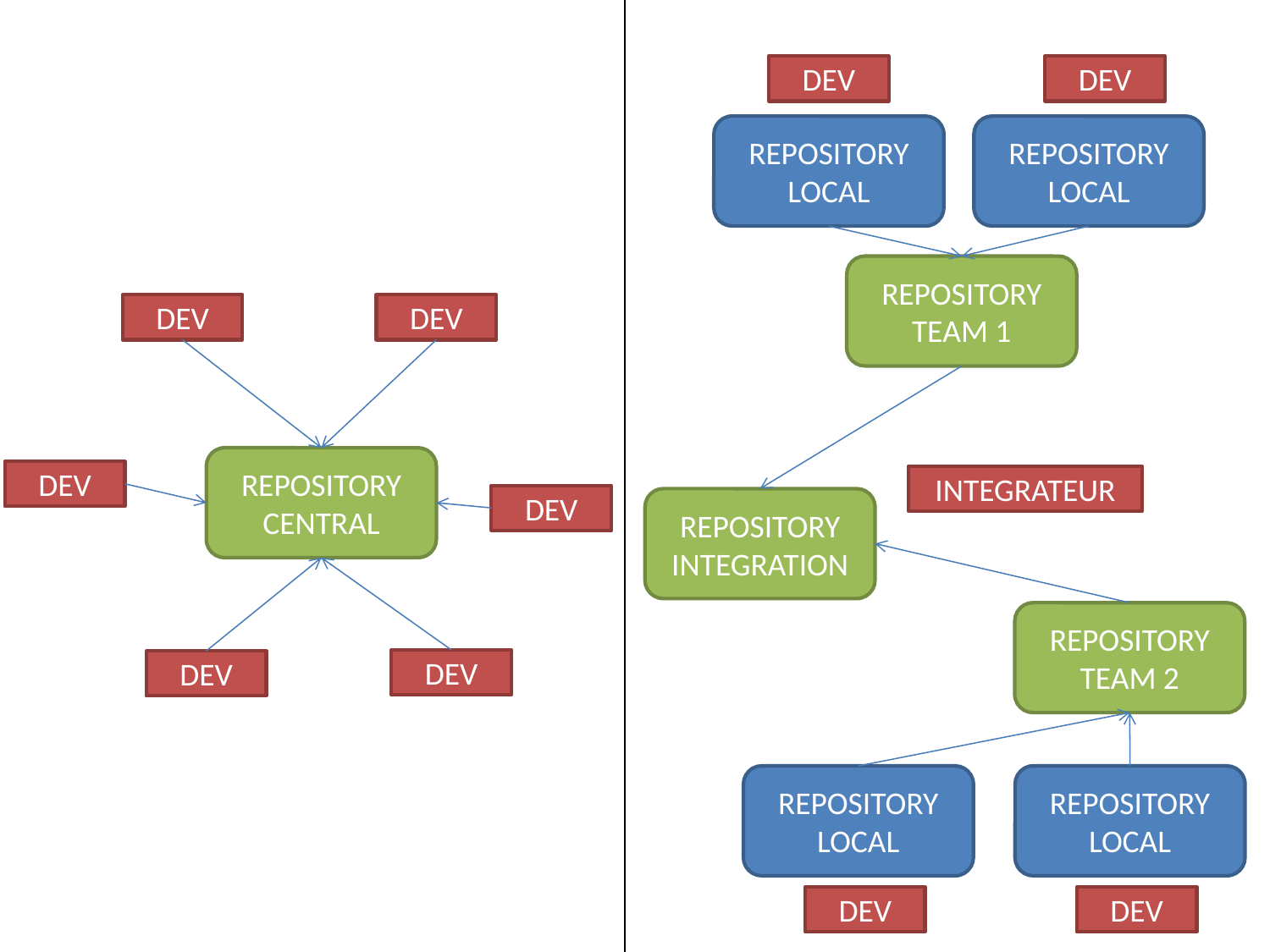

DEV
DEV
REPOSITORY
LOCAL
REPOSITORY
LOCAL
REPOSITORY
TEAM 1
DEV
DEV
REPOSITORY CENTRAL
DEV
INTEGRATEUR
DEV
REPOSITORY
INTEGRATION
REPOSITORY
TEAM 2
DEV
DEV
REPOSITORY
LOCAL
REPOSITORY
LOCAL
DEV
DEV